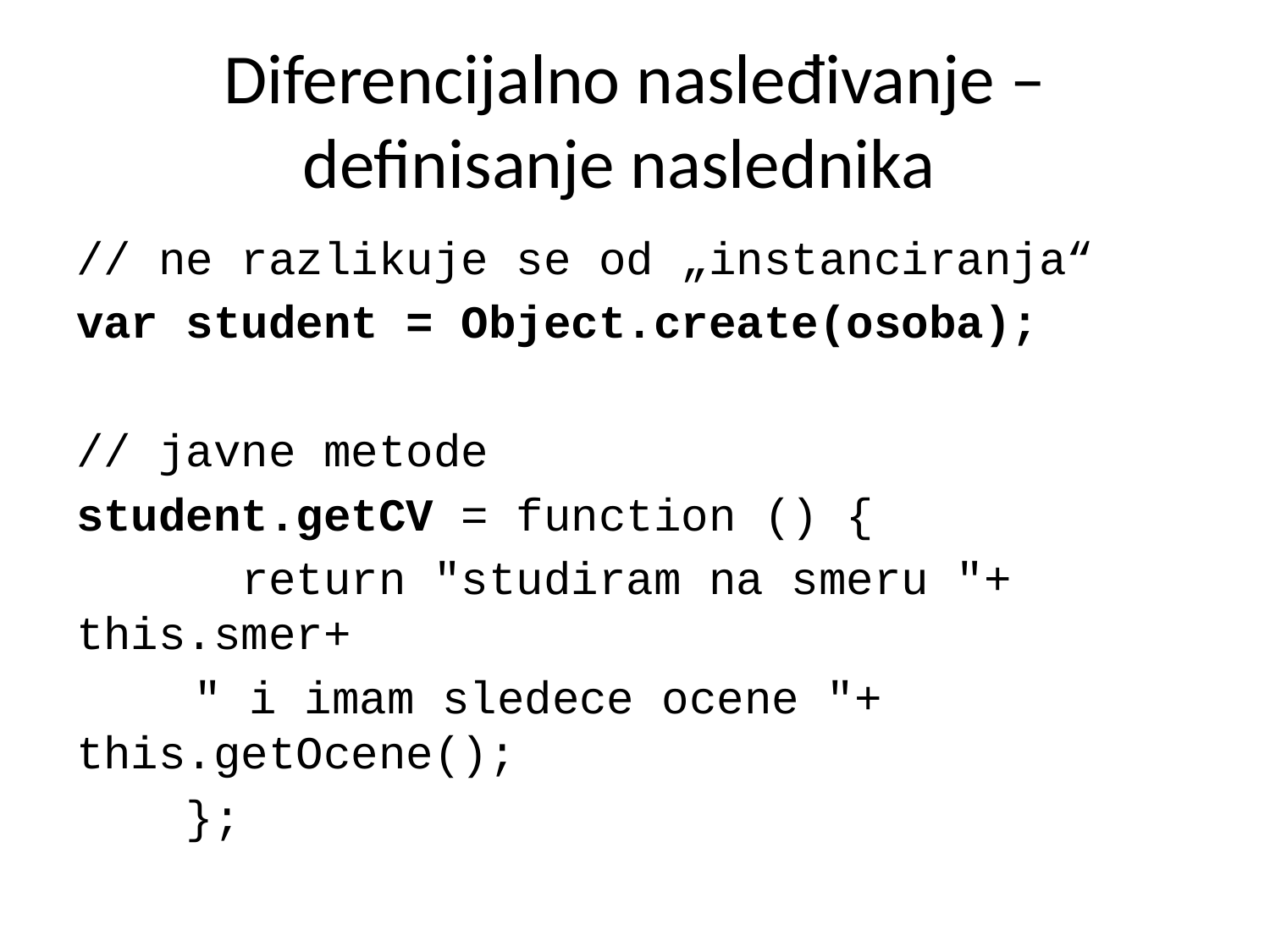

# Diferencijalno nasleđivanje – definisanje naslednika
// ne razlikuje se od „instanciranja“
var student = Object.create(osoba);

// javne metode
student.getCV = function () {
      return "studiram na smeru "+ 			 this.smer+
		" i imam sledece ocene "+ 			this.getOcene();
    };